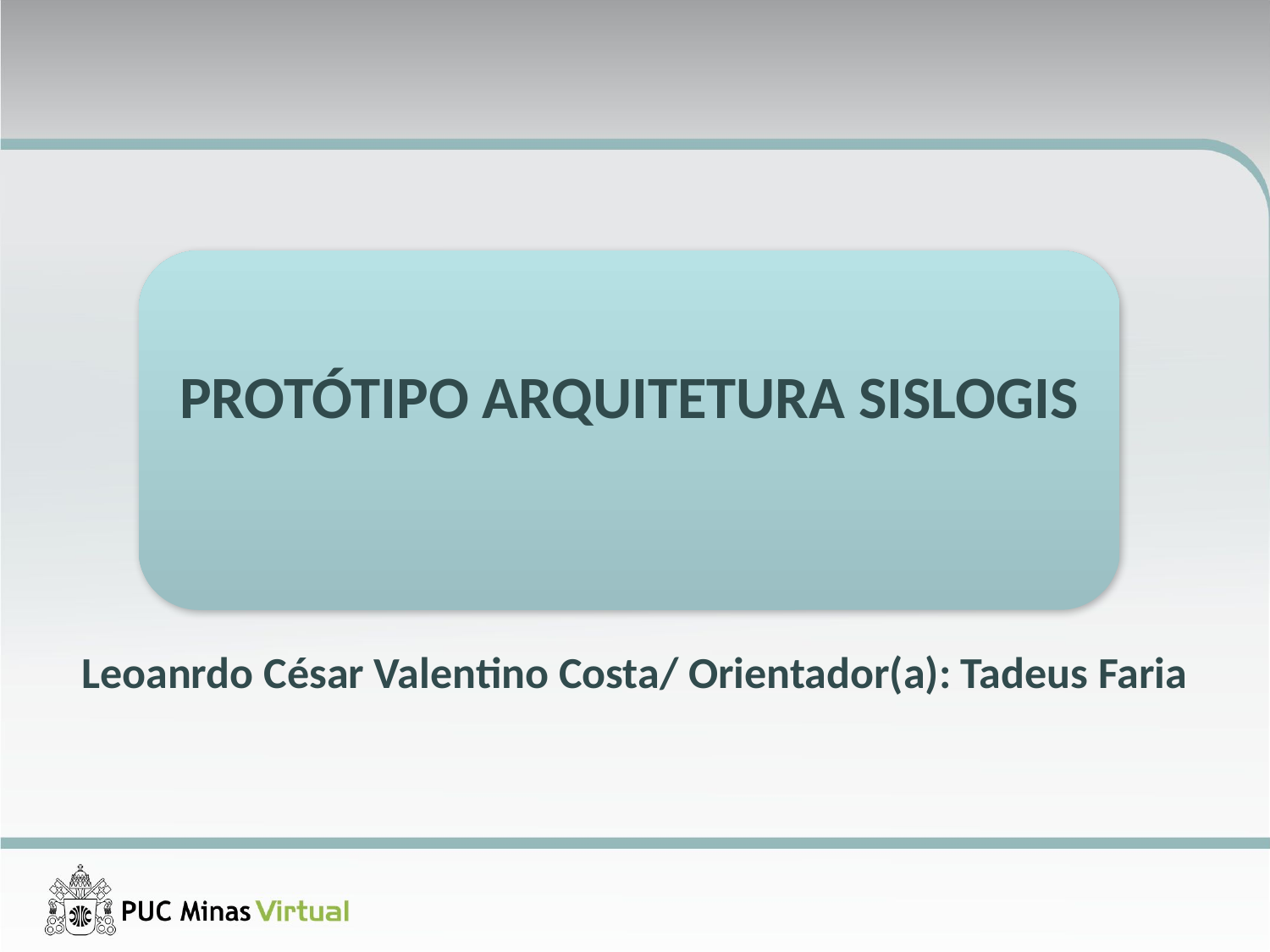

PROTÓTIPO ARQUITETURA SISLOGIS

Leoanrdo César Valentino Costa/ Orientador(a): Tadeus Faria